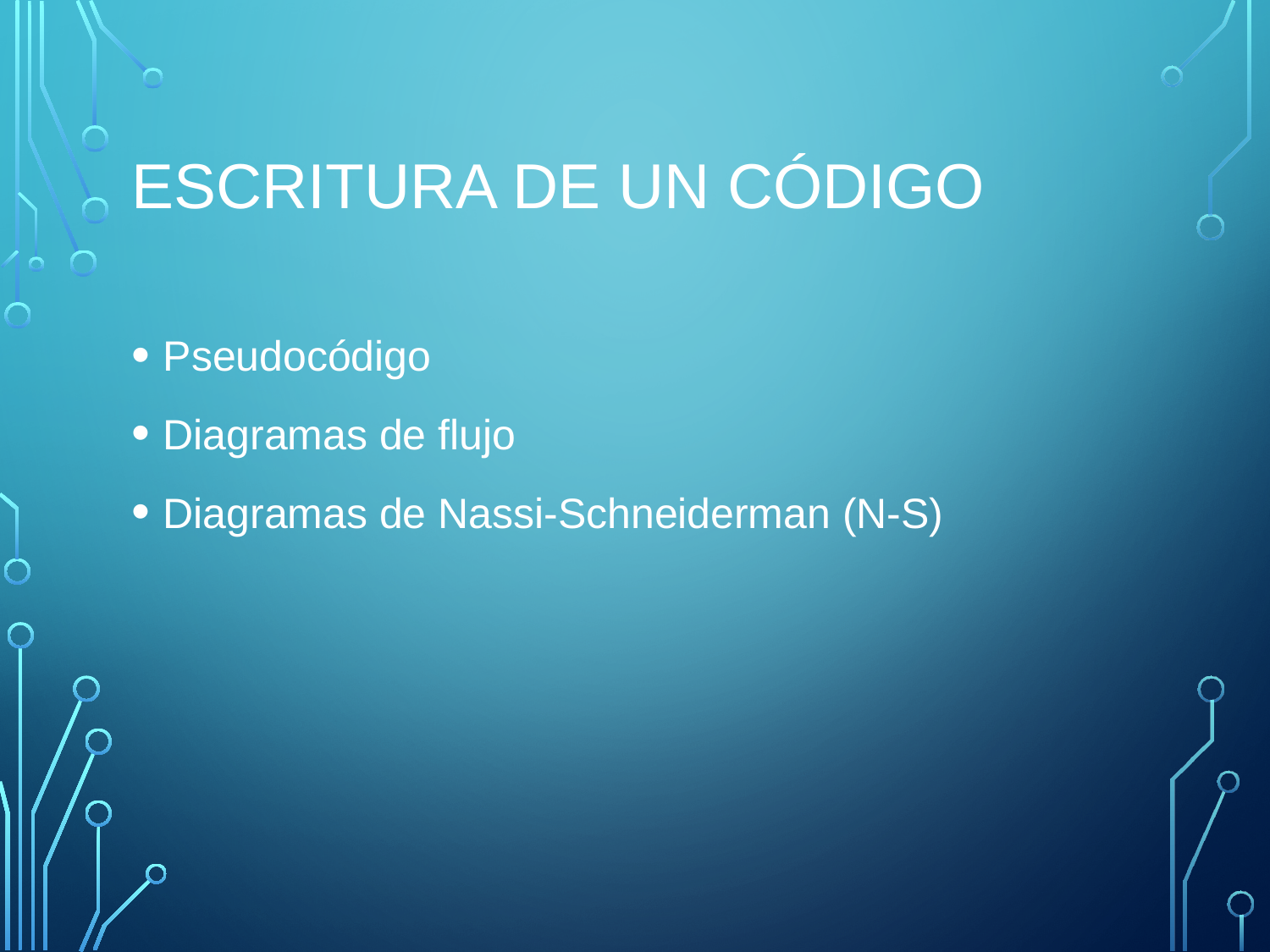

# Escritura de un código
Pseudocódigo
Diagramas de flujo
Diagramas de Nassi-Schneiderman (N-S)